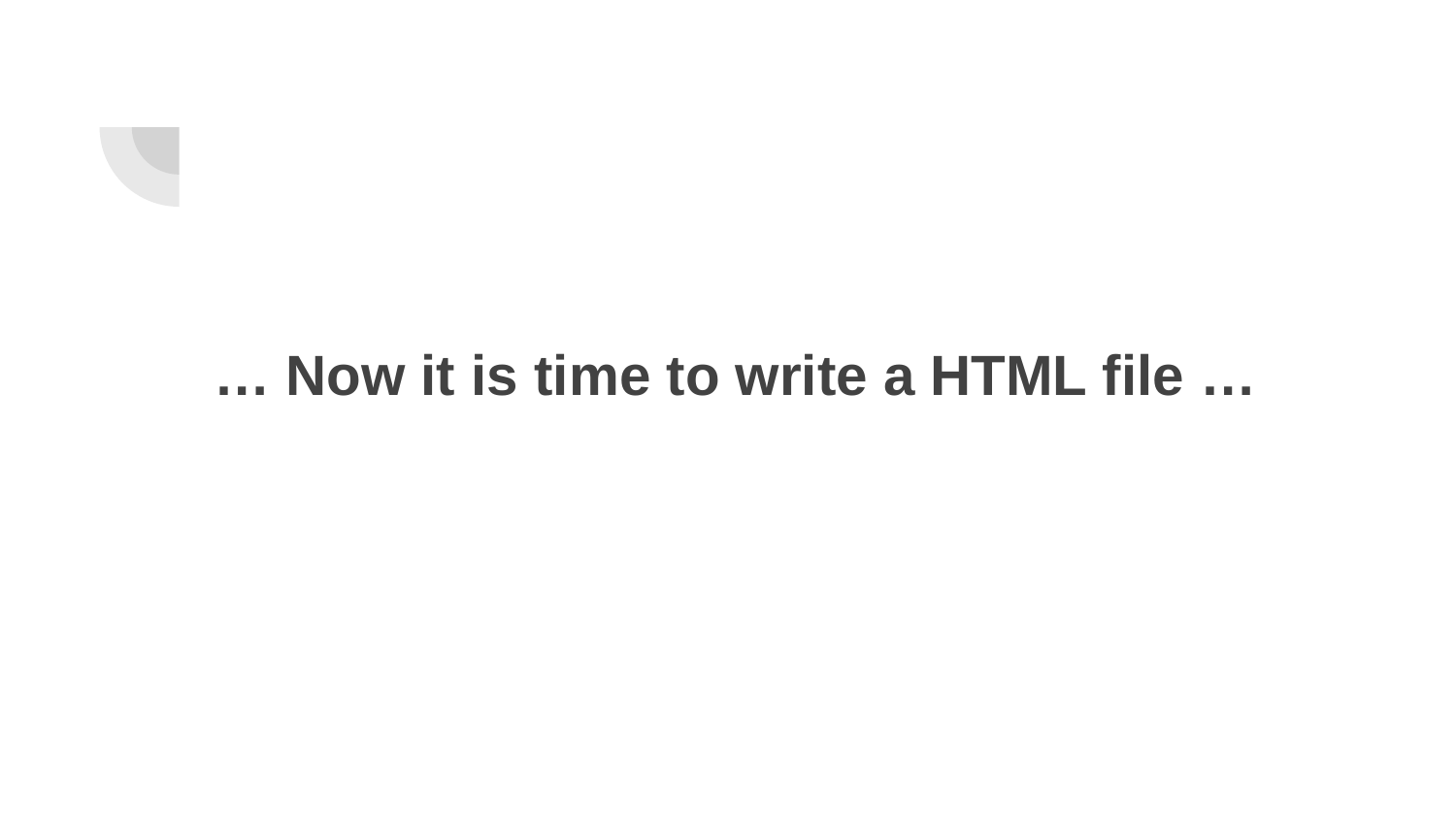

# … Now it is time to write a HTML file …